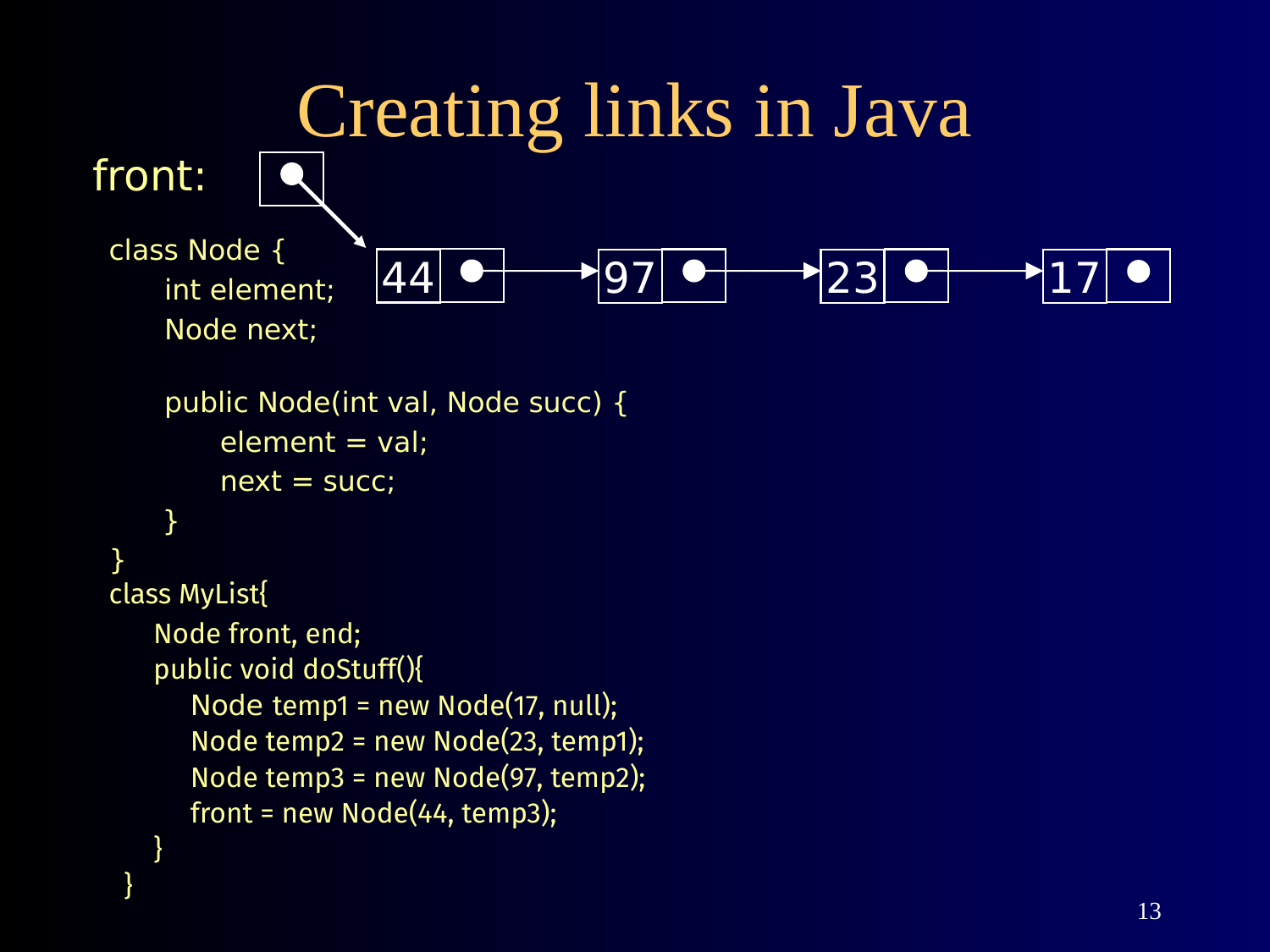

# Creating links in Java
front:

44
97
23
17

class Node {
int element;
Node next;
public Node(int val, Node succ) {
element = val;
next = succ;
      }
}
class MyList{
      Node front, end;
      public void doStuff(){
           Node temp1 = new Node(17, null);
           Node temp2 = new Node(23, temp1);
           Node temp3 = new Node(97, temp2);
           front = new Node(44, temp3);
      }
  }

13